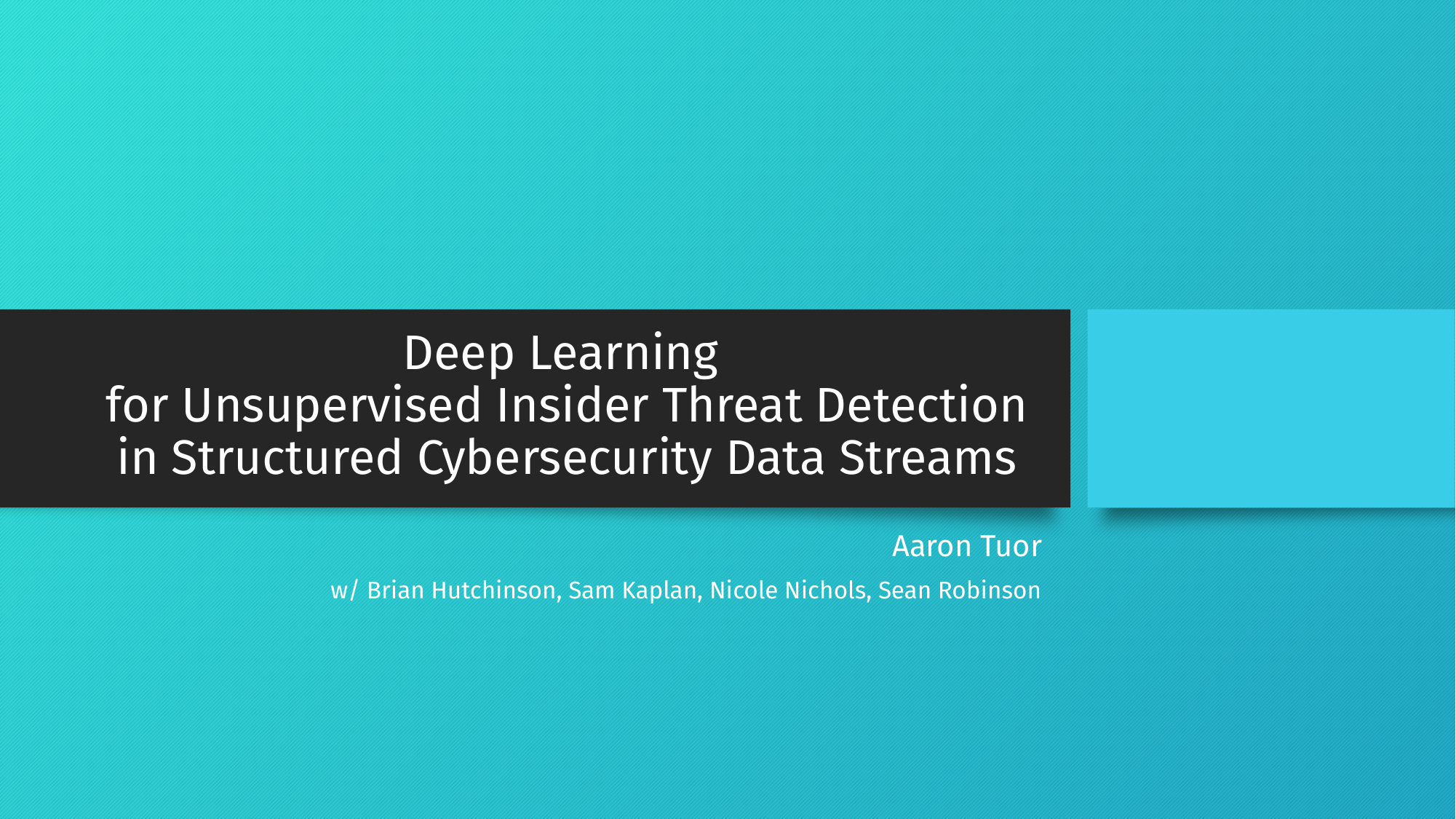

# Deep Learning for Unsupervised Insider Threat Detection in Structured Cybersecurity Data Streams
Aaron Tuor
w/ Brian Hutchinson, Sam Kaplan, Nicole Nichols, Sean Robinson